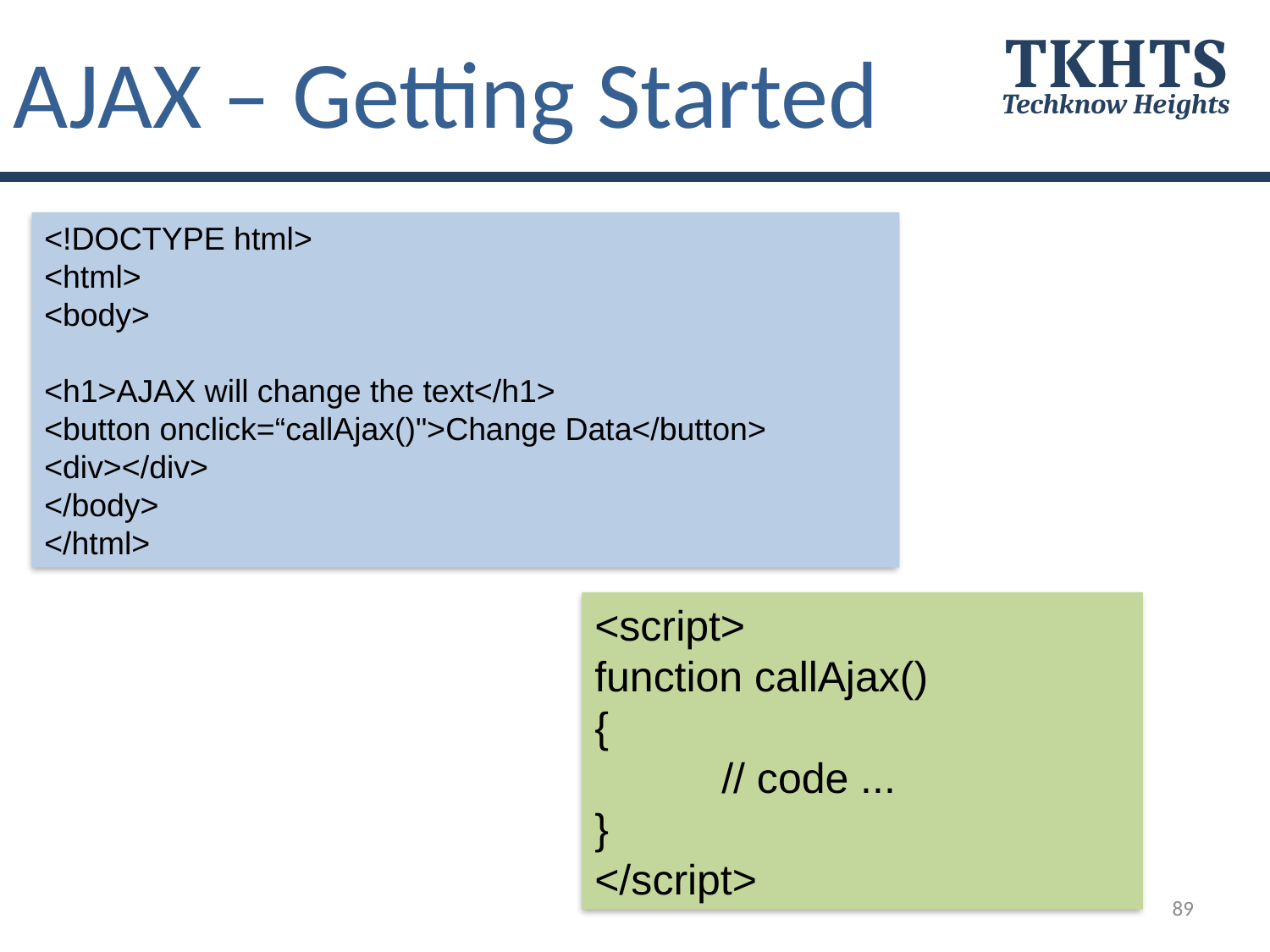

AJAX – Getting Started
TKHTS
Techknow Heights

<!DOCTYPE html>
<html>
<body>
<h1>AJAX will change the text</h1>
<button onclick=“callAjax()">Change Data</button>
<div></div>
</body>
</html>
<script>
function callAjax()
{
	// code ...
}
</script>
89